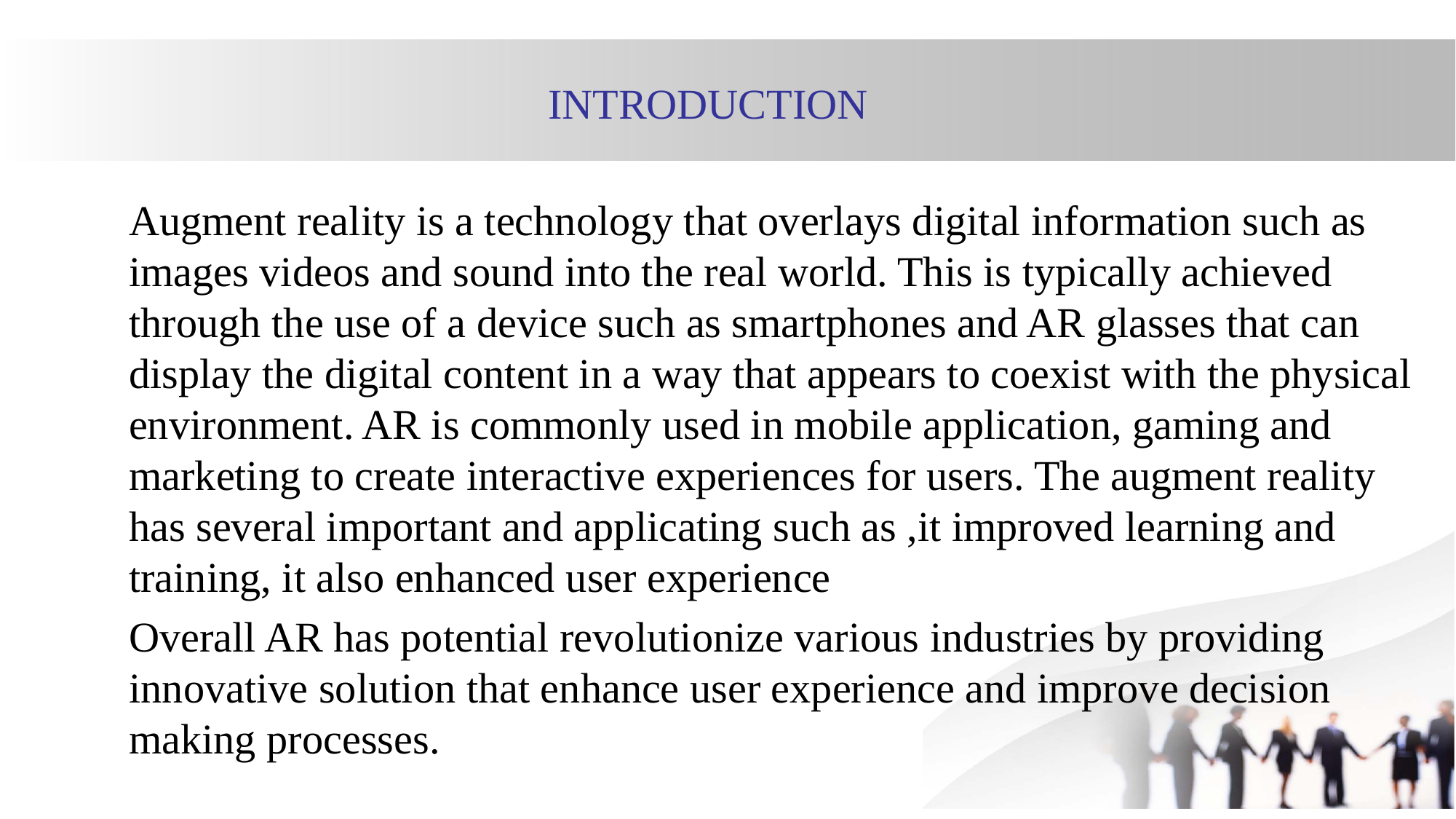

# INTRODUCTION
Augment reality is a technology that overlays digital information such as images videos and sound into the real world. This is typically achieved through the use of a device such as smartphones and AR glasses that can display the digital content in a way that appears to coexist with the physical environment. AR is commonly used in mobile application, gaming and marketing to create interactive experiences for users. The augment reality  has several important and applicating such as ,it improved learning and training, it also enhanced user experience
Overall AR has potential revolutionize various industries by providing innovative solution that enhance user experience and improve decision making processes.